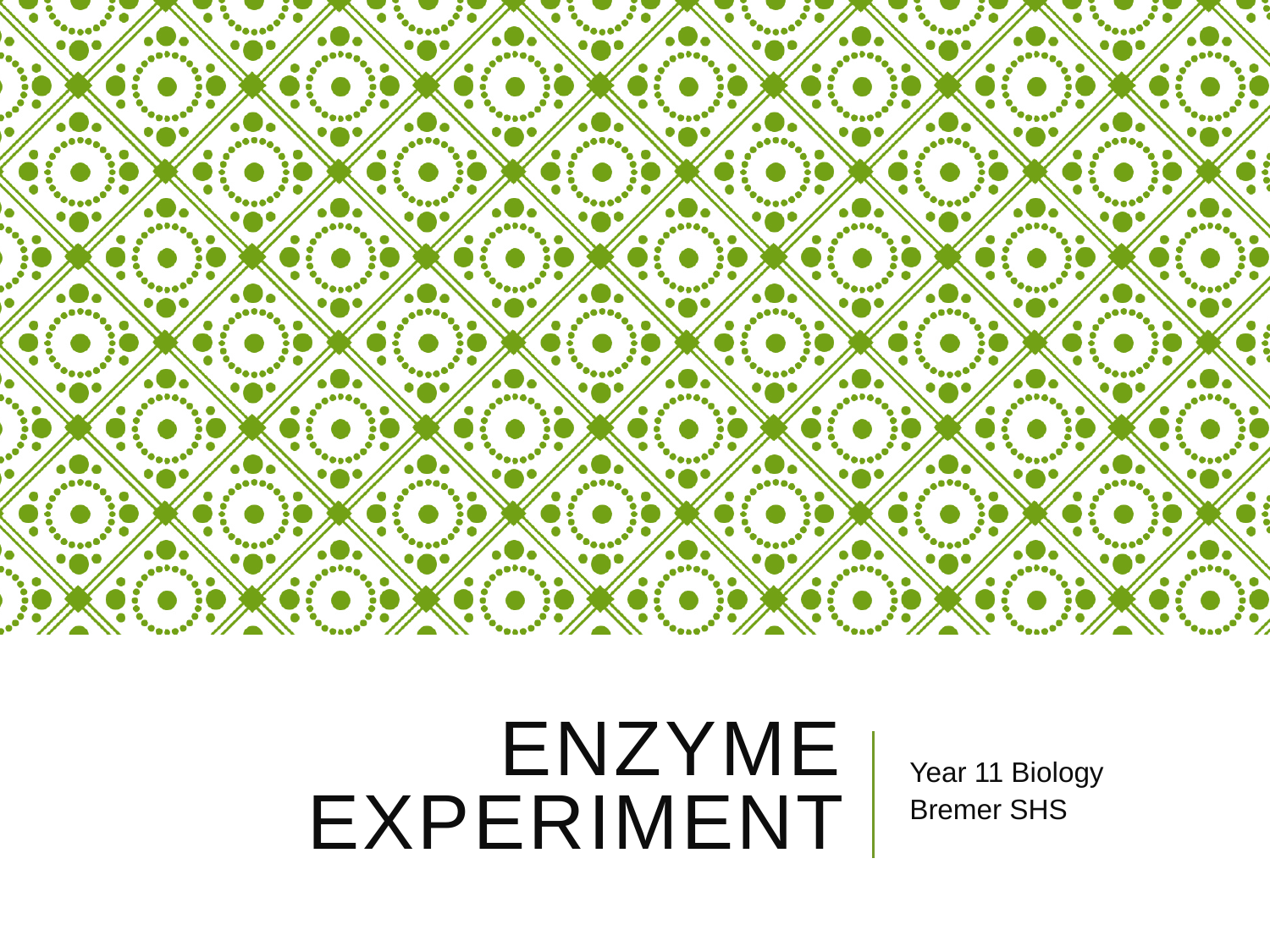

# Enzyme experiment
Year 11 Biology
Bremer SHS